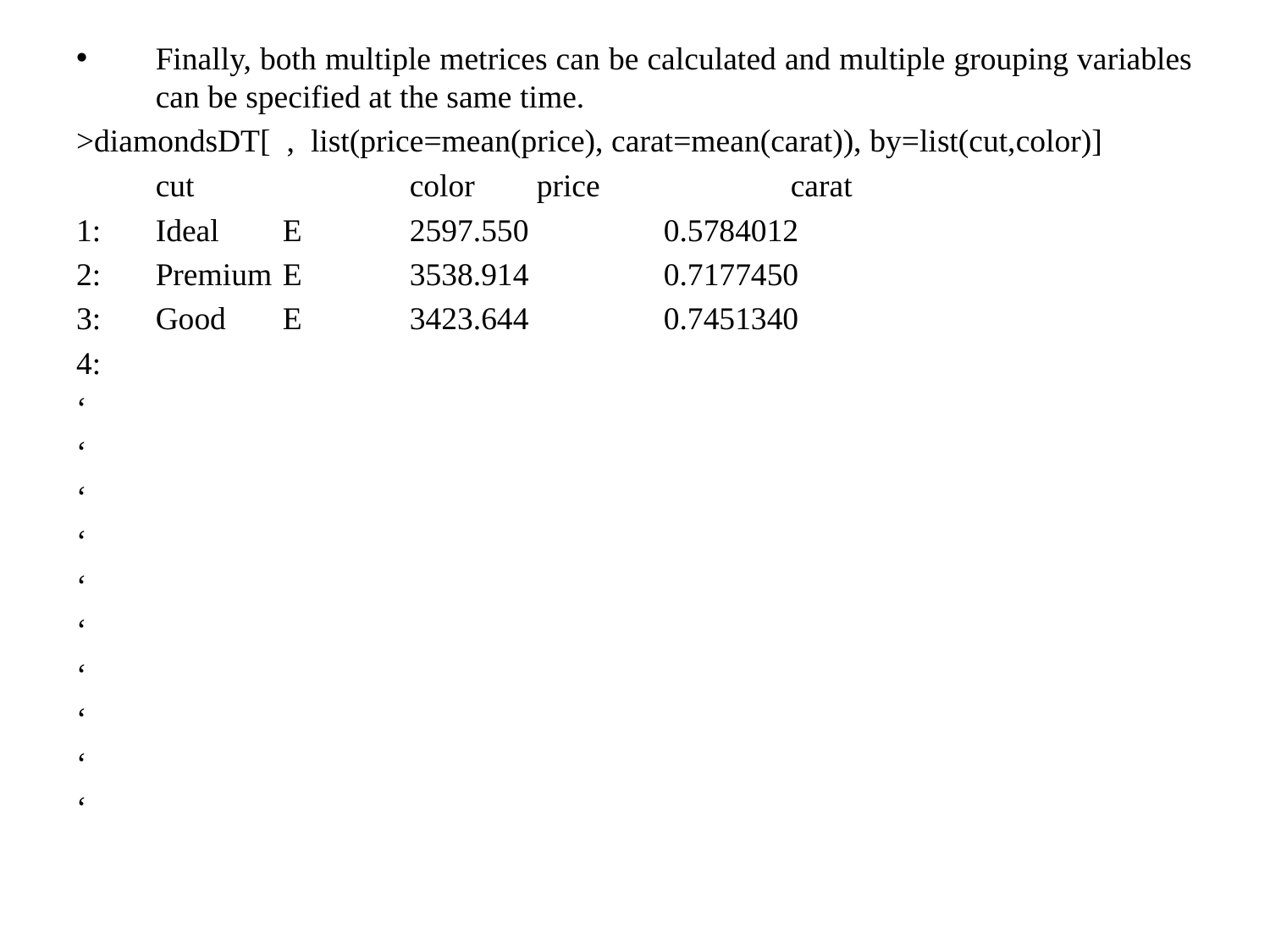

Finally, both multiple metrices can be calculated and multiple grouping variables can be specified at the same time.
>diamondsDT[  ,  list(price=mean(price), carat=mean(carat)), by=list(cut,color)]
	cut		color	price		carat
1:	Ideal	E	2597.550		0.5784012
2:	Premium	E	3538.914		0.7177450
3:	Good	E	3423.644		0.7451340
4:
‘
‘
‘
‘
‘
‘
‘
‘
‘
‘